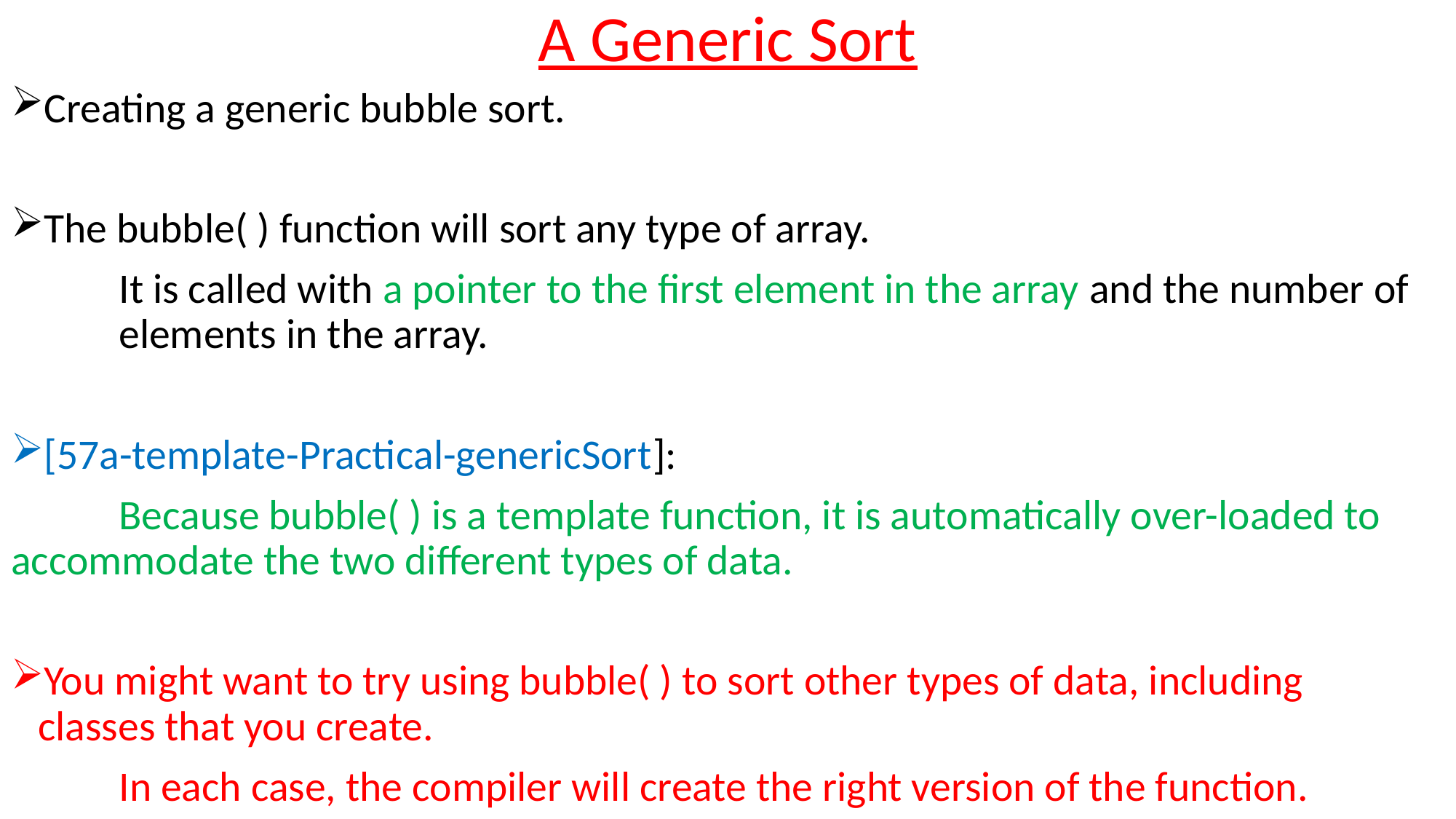

# A Generic Sort
Creating a generic bubble sort.

The bubble( ) function will sort any type of array.
	It is called with a pointer to the first element in the array and the number of 	elements in the array.

[57a-template-Practical-genericSort]:
	Because bubble( ) is a template function, it is automatically over-loaded to 	accommodate the two different types of data.

You might want to try using bubble( ) to sort other types of data, including 	classes that you create.
	In each case, the compiler will create the right version of the function.